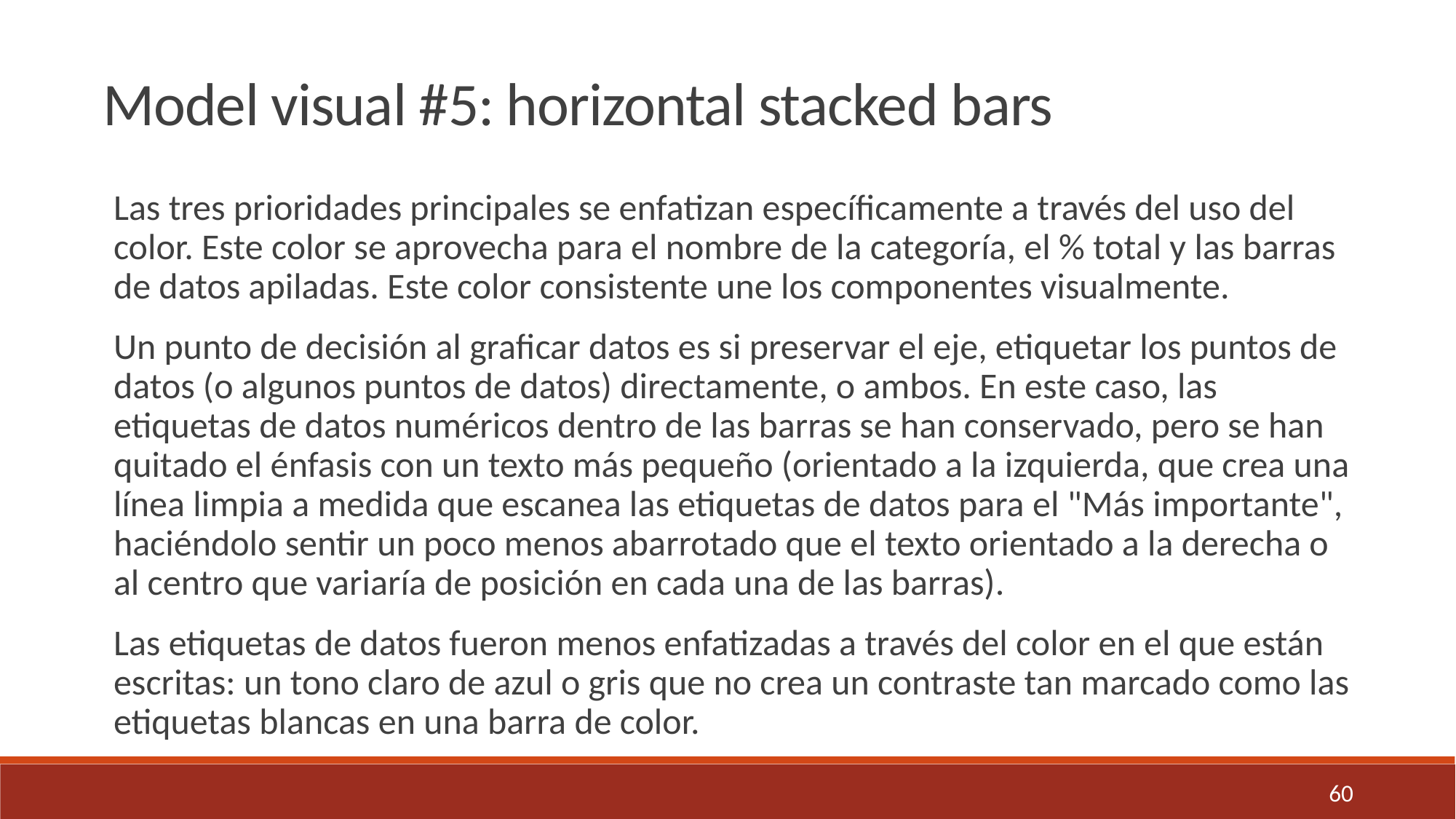

Model visual #5: horizontal stacked bars
Las tres prioridades principales se enfatizan específicamente a través del uso del color. Este color se aprovecha para el nombre de la categoría, el % total y las barras de datos apiladas. Este color consistente une los componentes visualmente.
Un punto de decisión al graficar datos es si preservar el eje, etiquetar los puntos de datos (o algunos puntos de datos) directamente, o ambos. En este caso, las etiquetas de datos numéricos dentro de las barras se han conservado, pero se han quitado el énfasis con un texto más pequeño (orientado a la izquierda, que crea una línea limpia a medida que escanea las etiquetas de datos para el "Más importante", haciéndolo sentir un poco menos abarrotado que el texto orientado a la derecha o al centro que variaría de posición en cada una de las barras).
Las etiquetas de datos fueron menos enfatizadas a través del color en el que están escritas: un tono claro de azul o gris que no crea un contraste tan marcado como las etiquetas blancas en una barra de color.
60